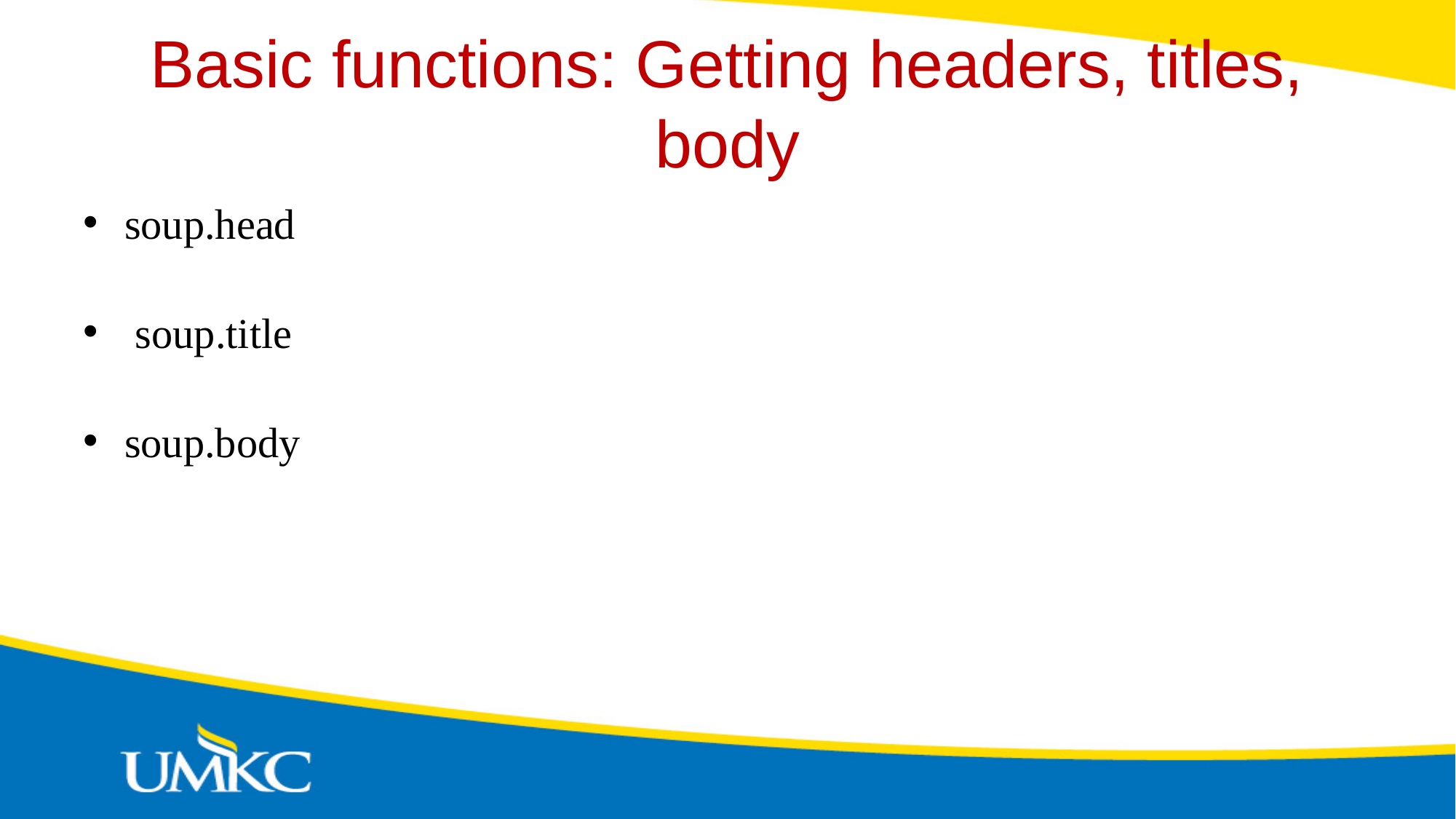

Basic functions: Getting headers, titles, body
soup.head

 soup.title

soup.body